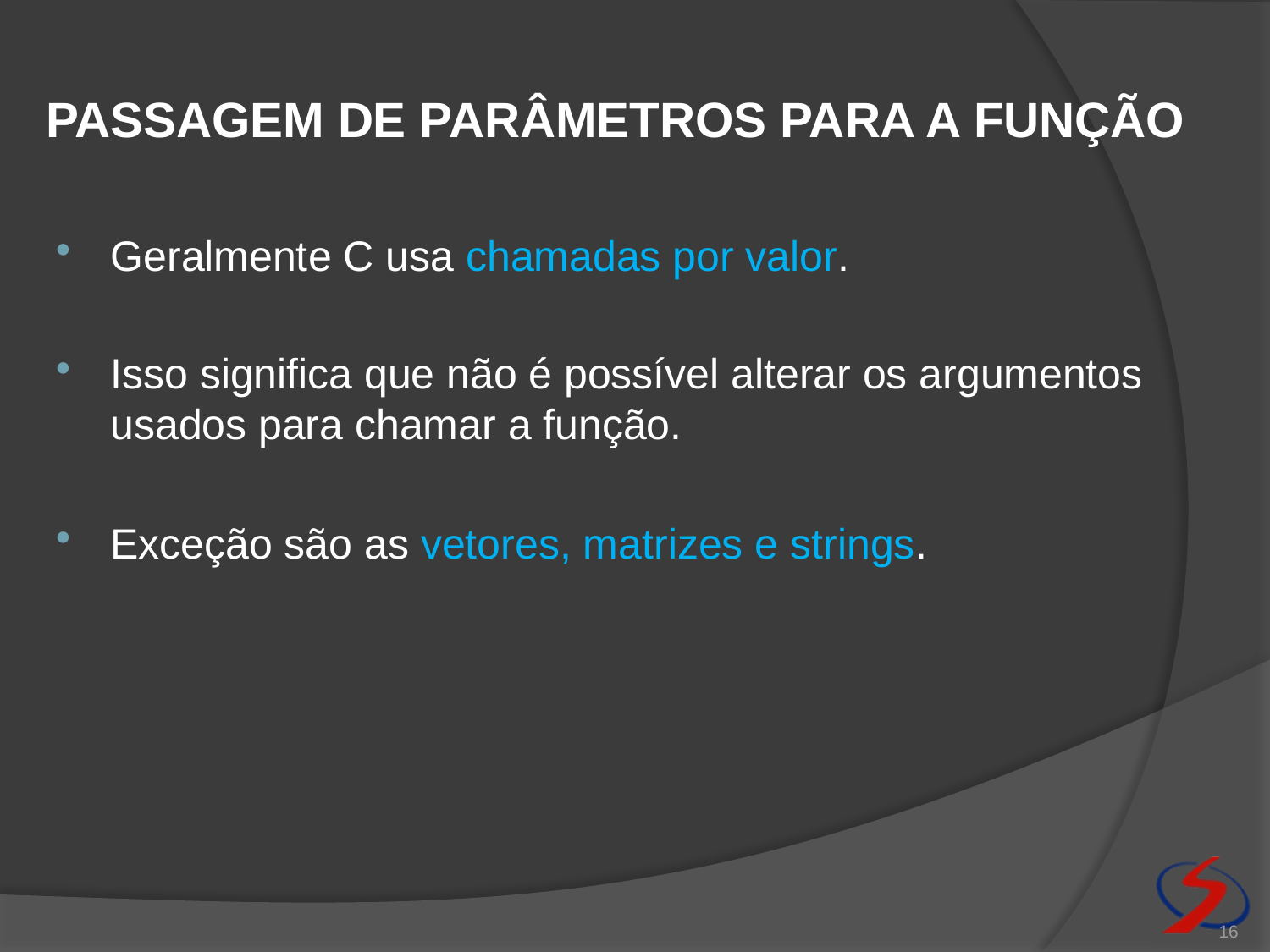

# Passagem de parâmetros para a função
Geralmente C usa chamadas por valor.

Isso significa que não é possível alterar os argumentos usados para chamar a função.

Exceção são as vetores, matrizes e strings.

16